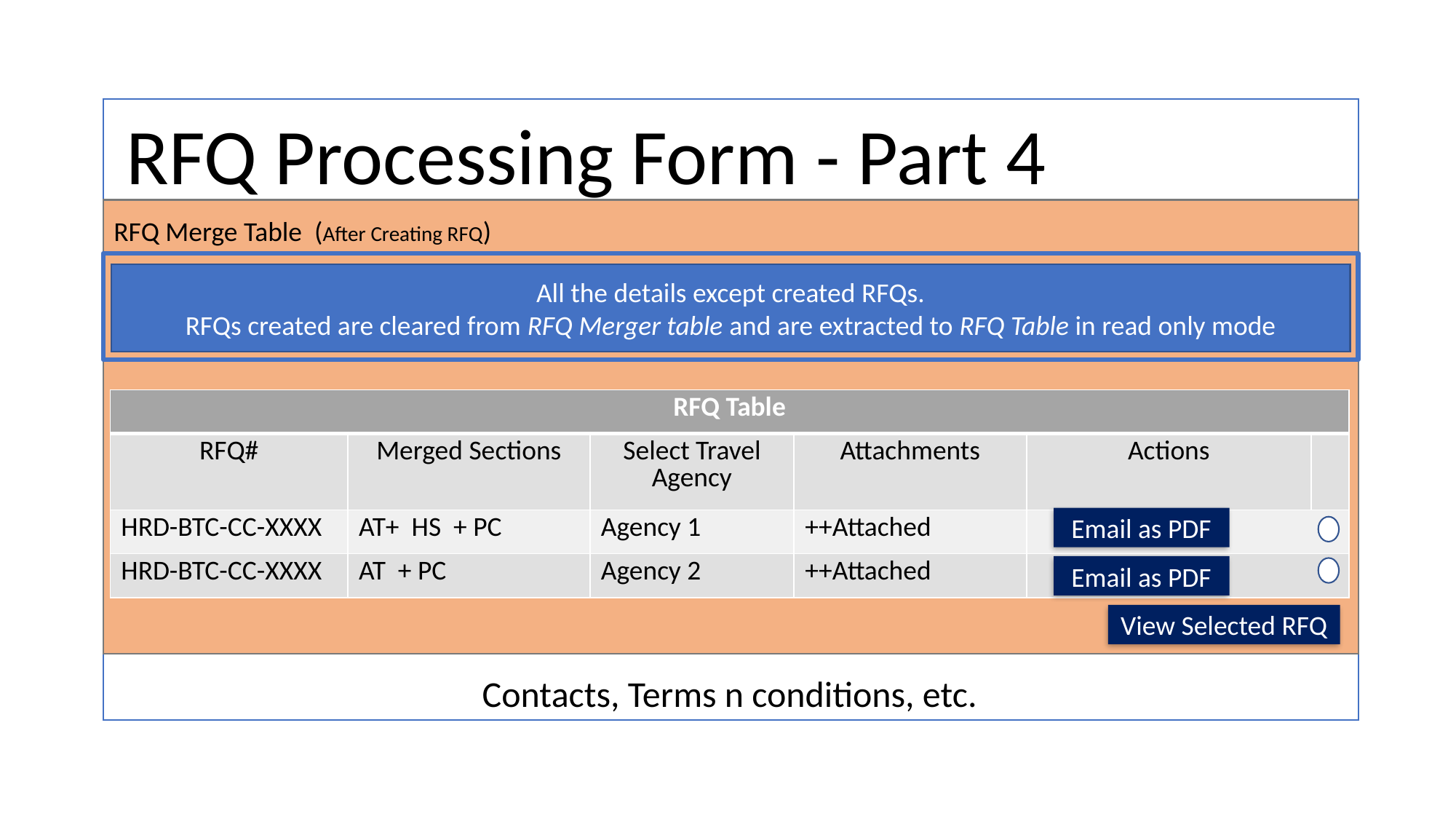

RFQ Processing Form - Part 4
RFQ Merge Table  (After Creating RFQ)

Contacts, Terms n conditions, etc.

All the details except created RFQs.
RFQs created are cleared from RFQ Merger table and are extracted to RFQ Table in read only mode

| RFQ Table |  |  |  |  |  |
| --- | --- | --- | --- | --- | --- |
| RFQ# | Merged Sections | Select Travel Agency | Attachments | Actions |  |
| HRD-BTC-CC-XXXX | AT+ HS + PC | Agency 1 | ++Attached |  |  |
| HRD-BTC-CC-XXXX | AT + PC | Agency 2 | ++Attached |  |  |
Email as PDF

Email as PDF

View Selected RFQ